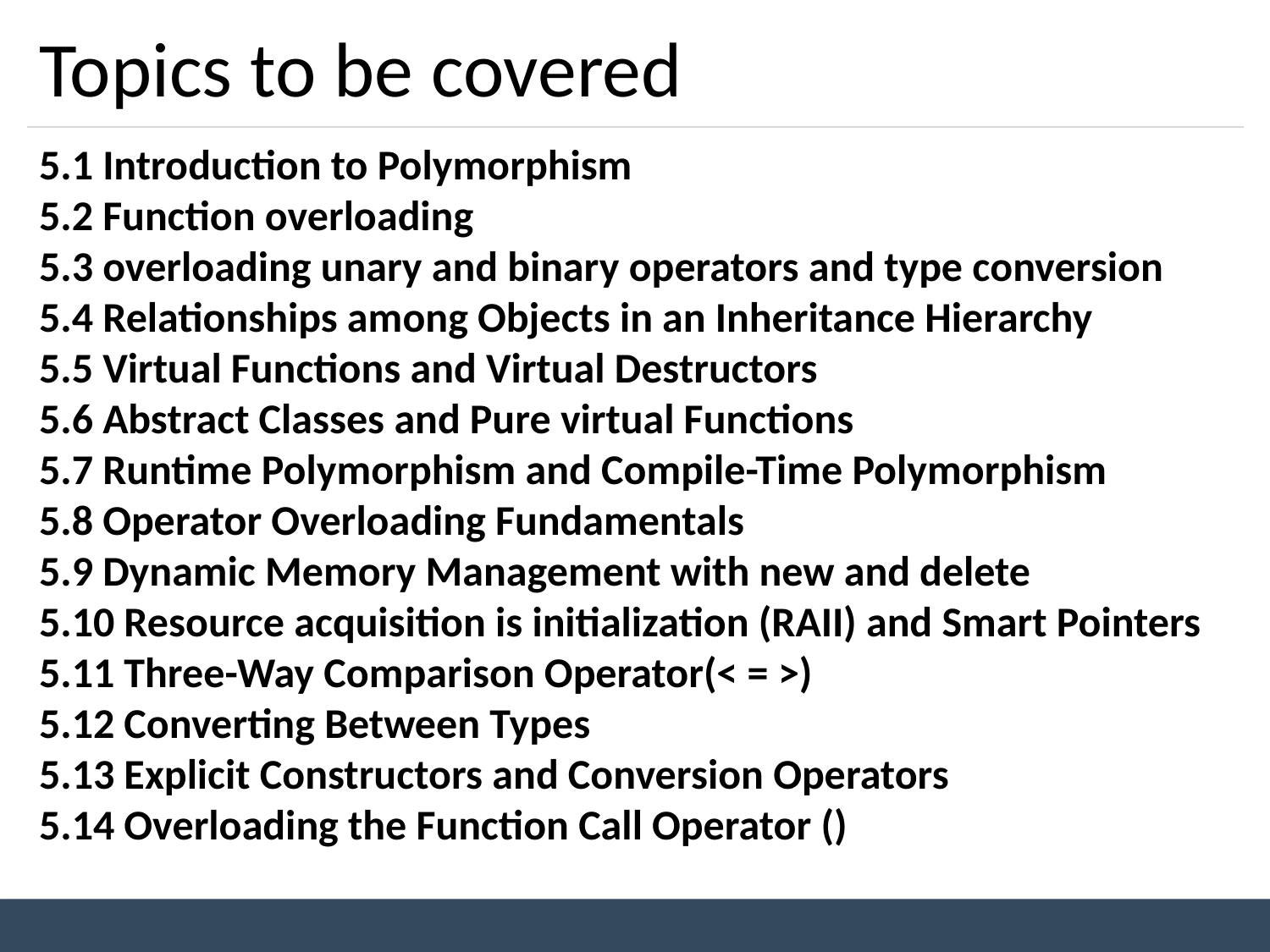

# Topics to be covered
5.1 Introduction to Polymorphism
5.2 Function overloading
5.3 overloading unary and binary operators and type conversion
5.4 Relationships among Objects in an Inheritance Hierarchy
5.5 Virtual Functions and Virtual Destructors
5.6 Abstract Classes and Pure virtual Functions
5.7 Runtime Polymorphism and Compile-Time Polymorphism
5.8 Operator Overloading Fundamentals
5.9 Dynamic Memory Management with new and delete
5.10 Resource acquisition is initialization (RAII) and Smart Pointers
5.11 Three-Way Comparison Operator(< = >)
5.12 Converting Between Types
5.13 Explicit Constructors and Conversion Operators
5.14 Overloading the Function Call Operator ()

1